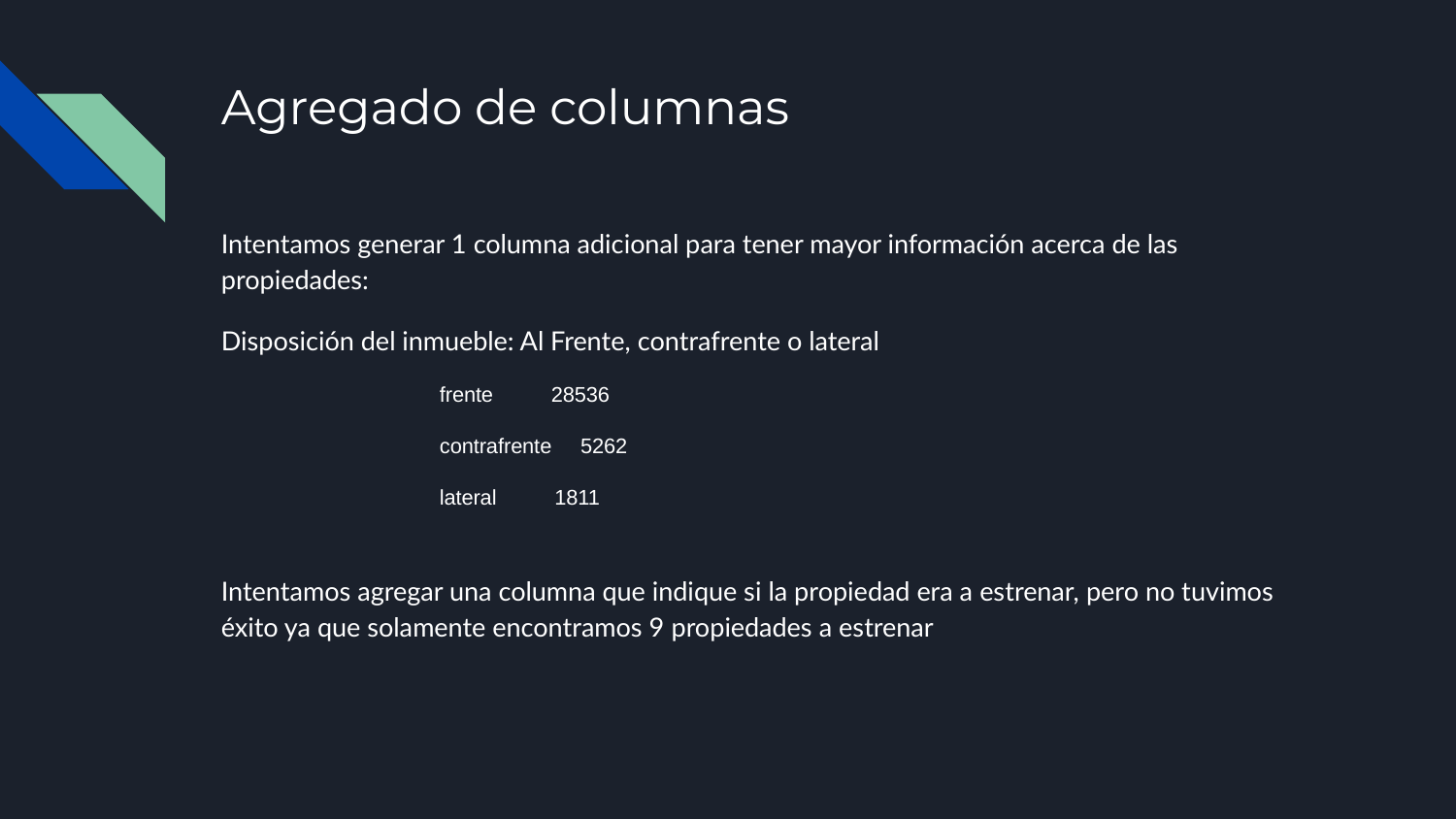

# Agregado de columnas

Intentamos generar 1 columna adicional para tener mayor información acerca de las propiedades:
Disposición del inmueble: Al Frente, contrafrente o lateral
frente          28536
contrafrente     5262
lateral          1811

Intentamos agregar una columna que indique si la propiedad era a estrenar, pero no tuvimos éxito ya que solamente encontramos 9 propiedades a estrenar